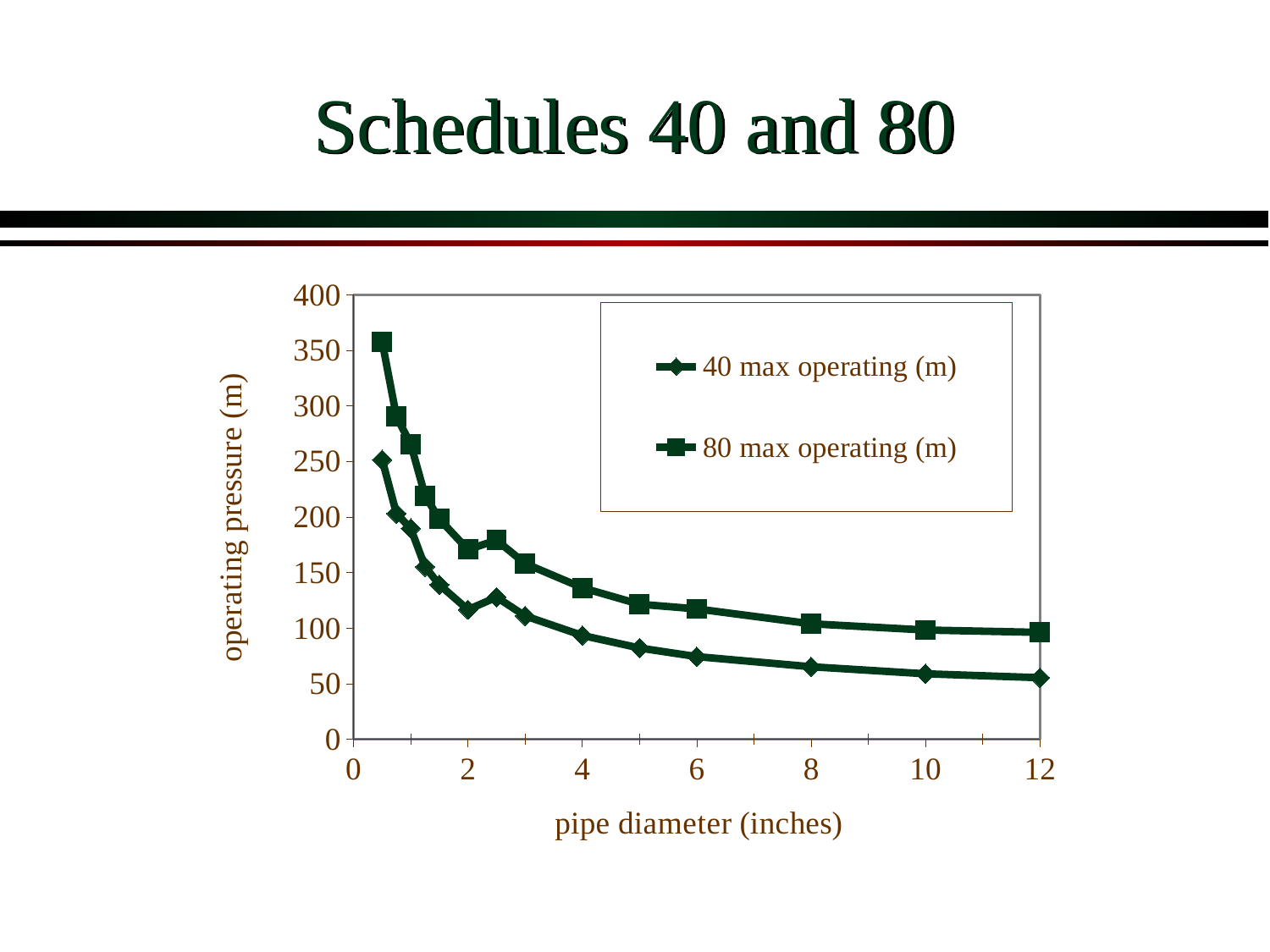

# Schedules 40 and 80

### Chart

| Category | 40 max operating (m) | 80 max operating (m) |
|---|---|---|